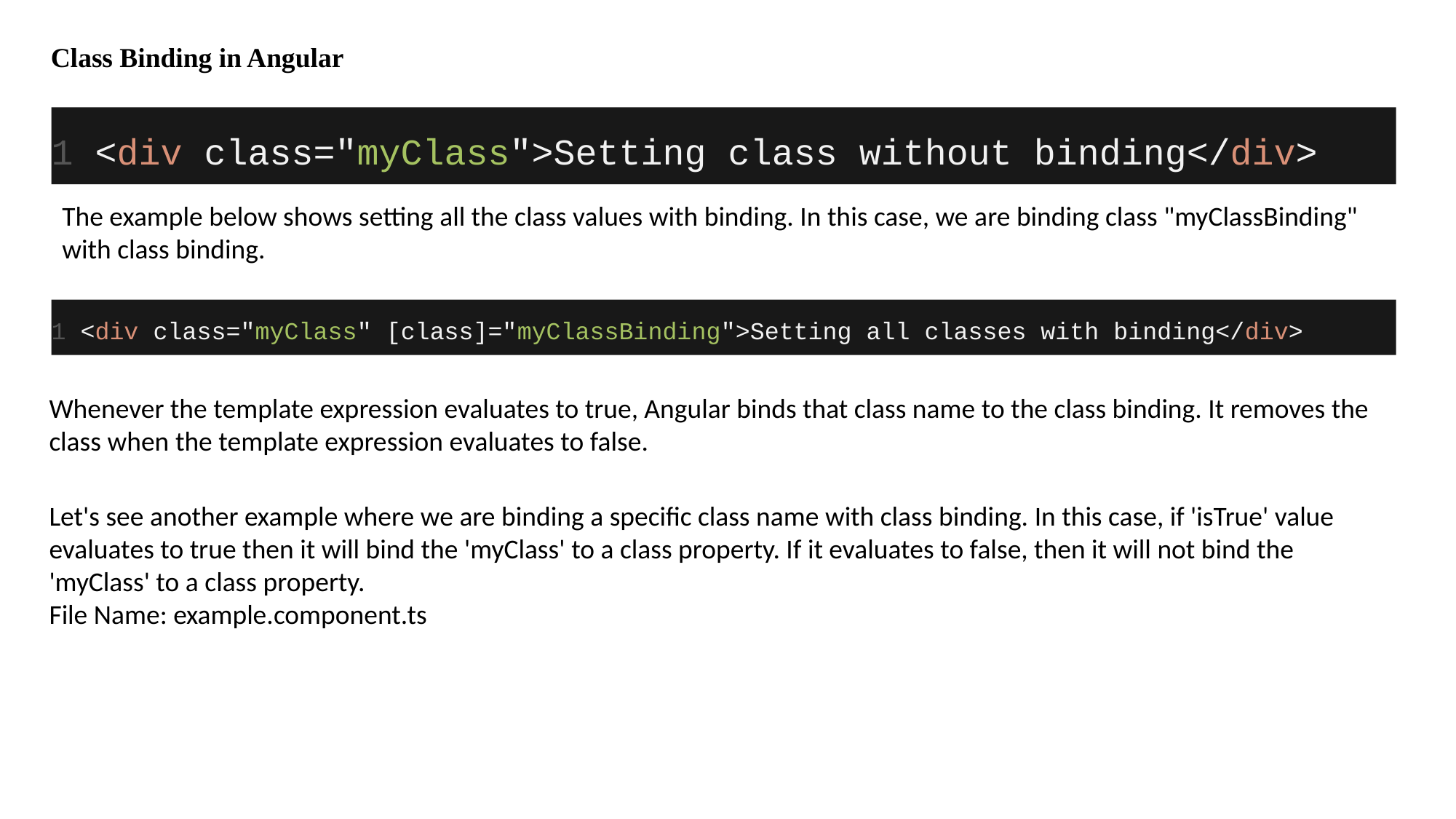

Class Binding in Angular
1 <div class="myClass">Setting class without binding</div>
The example below shows setting all the class values with binding. In this case, we are binding class "myClassBinding" with class binding.
1 <div class="myClass" [class]="myClassBinding">Setting all classes with binding</div>
Whenever the template expression evaluates to true, Angular binds that class name to the class binding. It removes the class when the template expression evaluates to false.
Let's see another example where we are binding a specific class name with class binding. In this case, if 'isTrue' value evaluates to true then it will bind the 'myClass' to a class property. If it evaluates to false, then it will not bind the 'myClass' to a class property.
File Name: example.component.ts